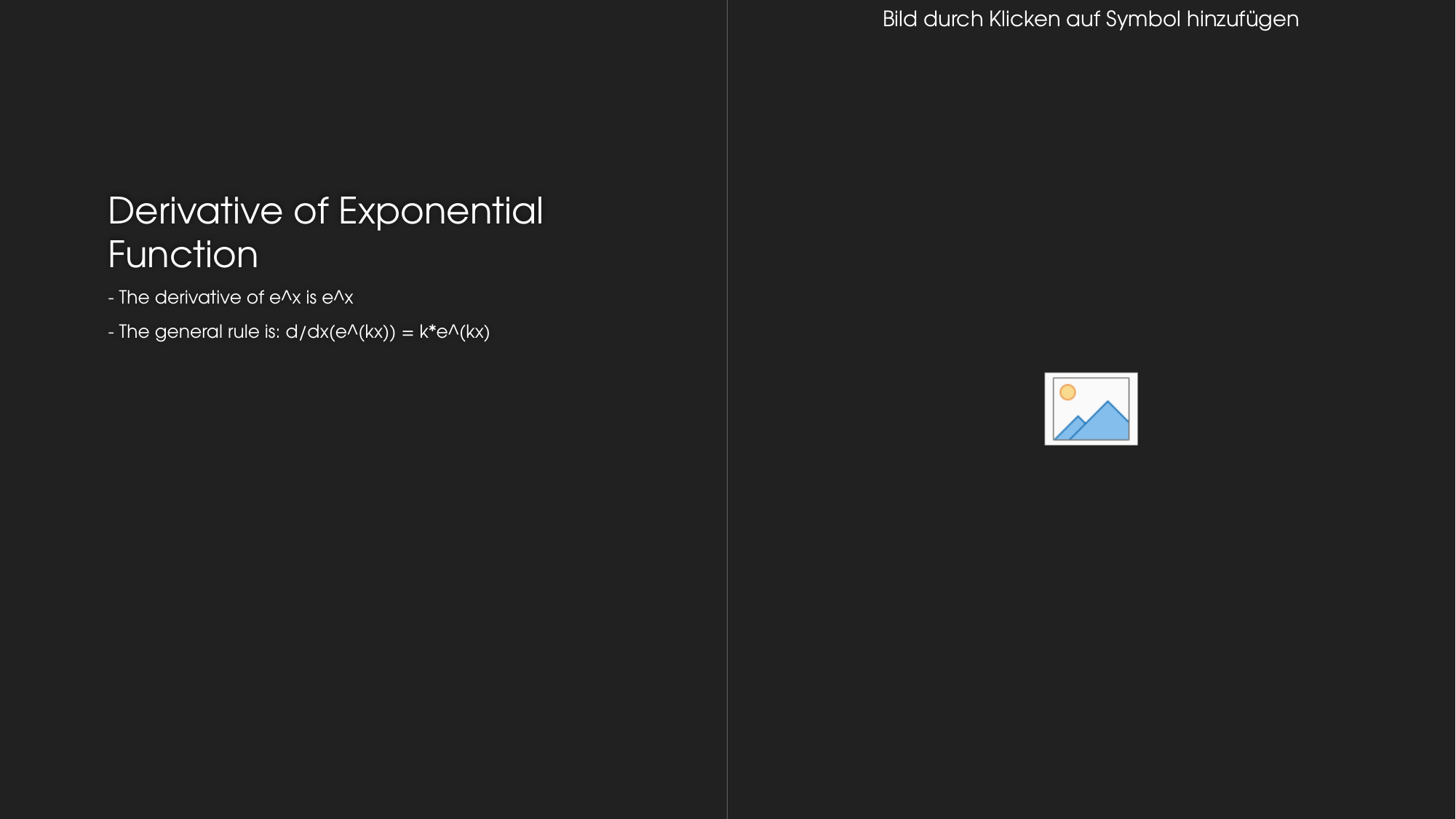

# Derivative of Exponential Function
- The derivative of e^x is e^x
- The general rule is: d/dx(e^(kx)) = k*e^(kx)